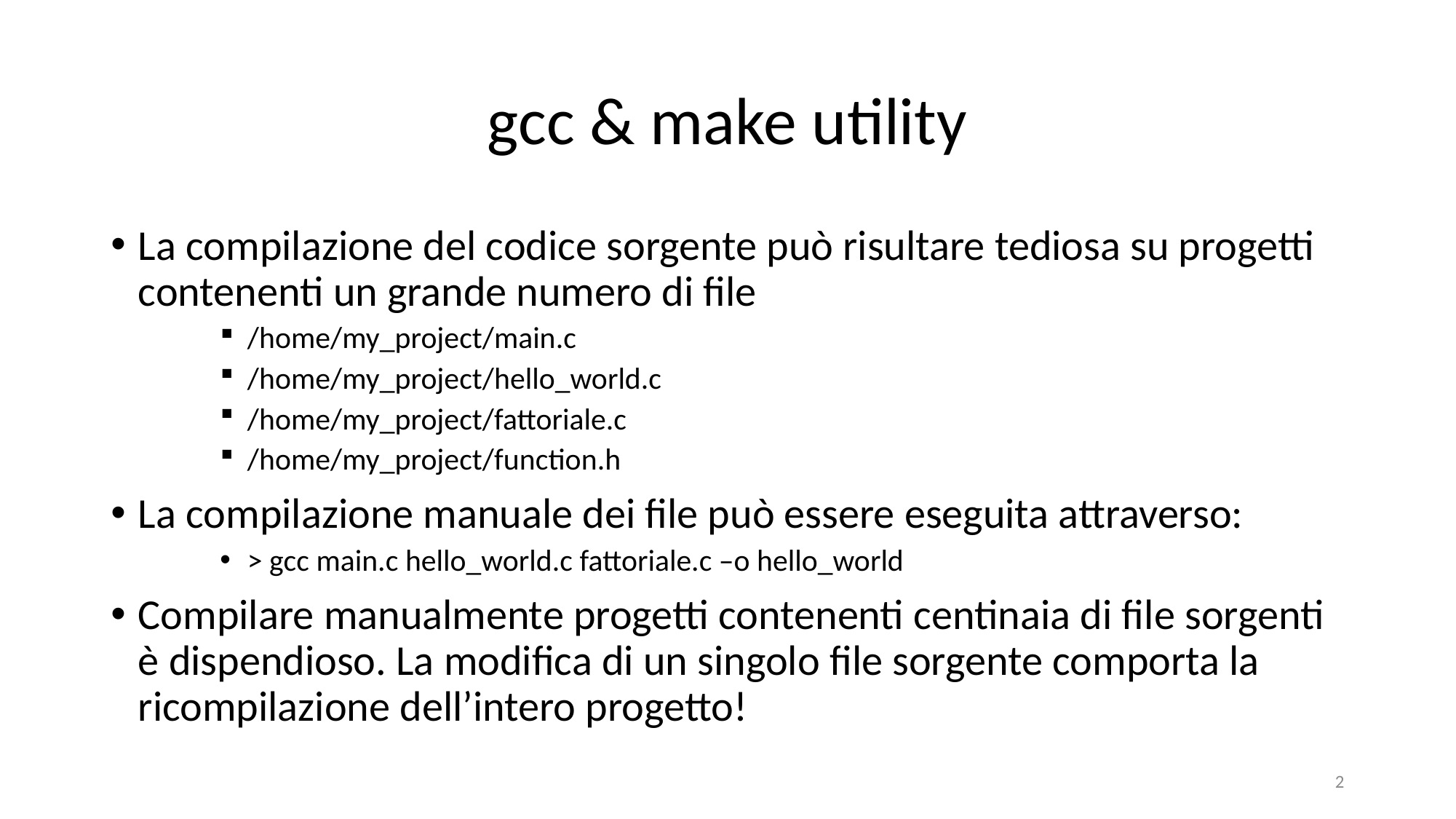

# gcc & make utility
La compilazione del codice sorgente può risultare tediosa su progetti contenenti un grande numero di file
/home/my_project/main.c
/home/my_project/hello_world.c
/home/my_project/fattoriale.c
/home/my_project/function.h
La compilazione manuale dei file può essere eseguita attraverso:
> gcc main.c hello_world.c fattoriale.c –o hello_world
Compilare manualmente progetti contenenti centinaia di file sorgenti è dispendioso. La modifica di un singolo file sorgente comporta la ricompilazione dell’intero progetto!
2